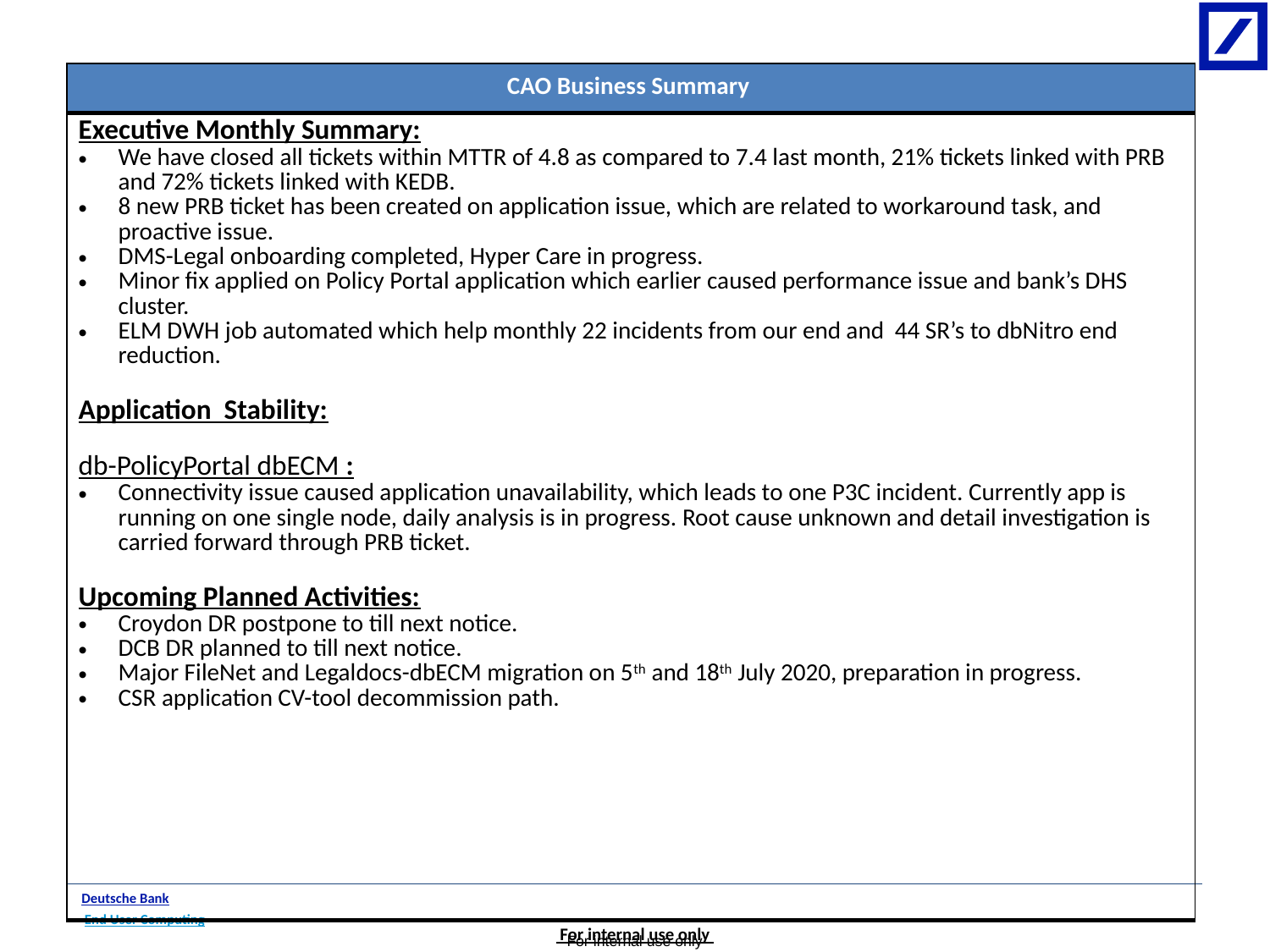

| CAO Business Summary |
| --- |
| Executive Monthly Summary: We have closed all tickets within MTTR of 4.8 as compared to 7.4 last month, 21% tickets linked with PRB and 72% tickets linked with KEDB. 8 new PRB ticket has been created on application issue, which are related to workaround task, and proactive issue. DMS-Legal onboarding completed, Hyper Care in progress. Minor fix applied on Policy Portal application which earlier caused performance issue and bank’s DHS cluster. ELM DWH job automated which help monthly 22 incidents from our end and 44 SR’s to dbNitro end reduction. Application Stability: db-PolicyPortal dbECM : Connectivity issue caused application unavailability, which leads to one P3C incident. Currently app is running on one single node, daily analysis is in progress. Root cause unknown and detail investigation is carried forward through PRB ticket. Upcoming Planned Activities: Croydon DR postpone to till next notice. DCB DR planned to till next notice. Major FileNet and Legaldocs-dbECM migration on 5th and 18th July 2020, preparation in progress. CSR application CV-tool decommission path. |

Combination single axis chart